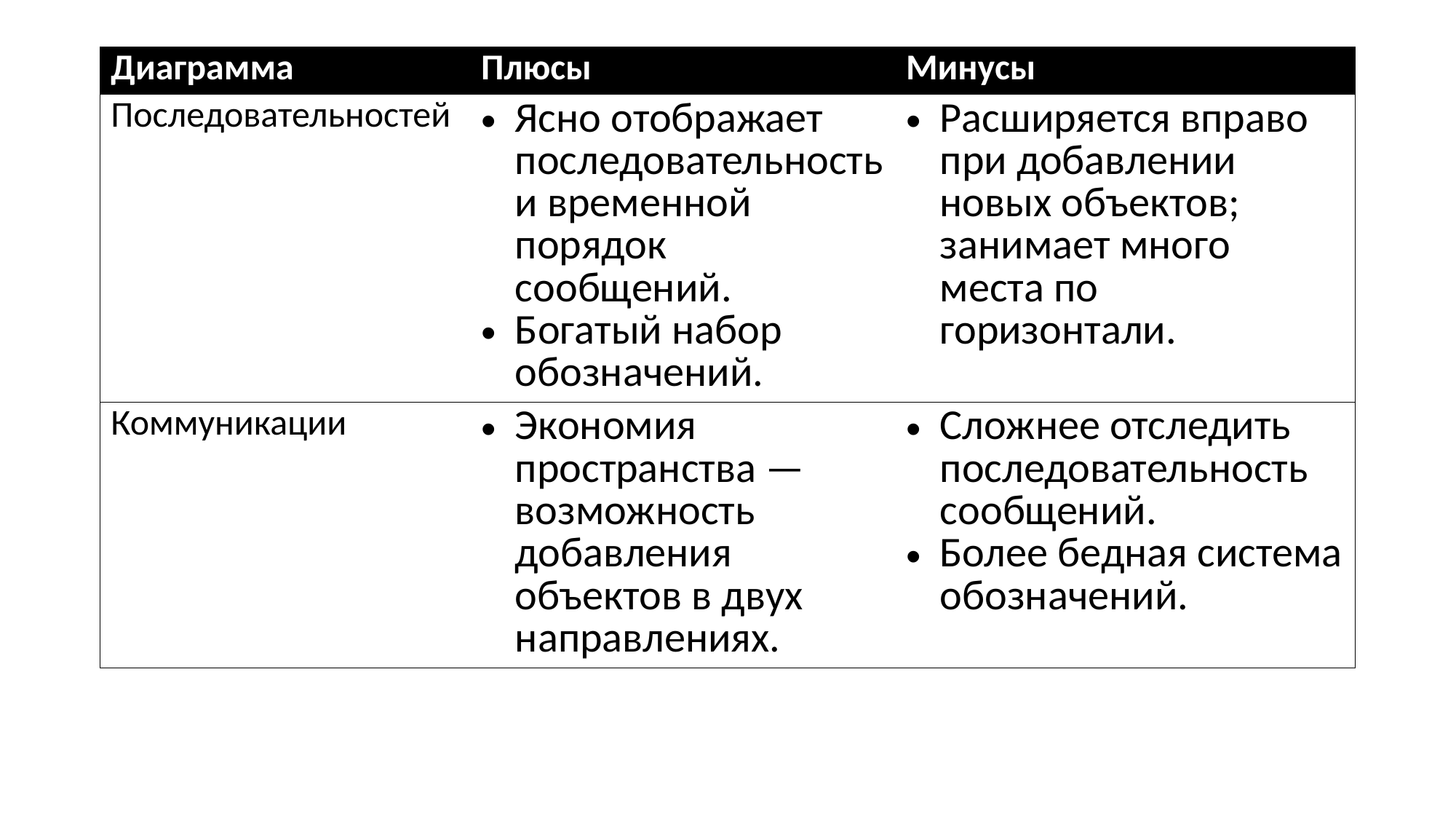

| Диаграмма | Плюсы | Минусы |
| --- | --- | --- |
| Последовательностей | Ясно отображает последовательность и временной порядок сообщений. Богатый набор обозначений. | Расширяется вправо при добавлении новых объектов; занимает много места по горизонтали. |
| Коммуникации | Экономия пространства — возможность добавления объектов в двух направлениях. | Сложнее отследить последовательность сообщений. Более бедная система обозначений. |